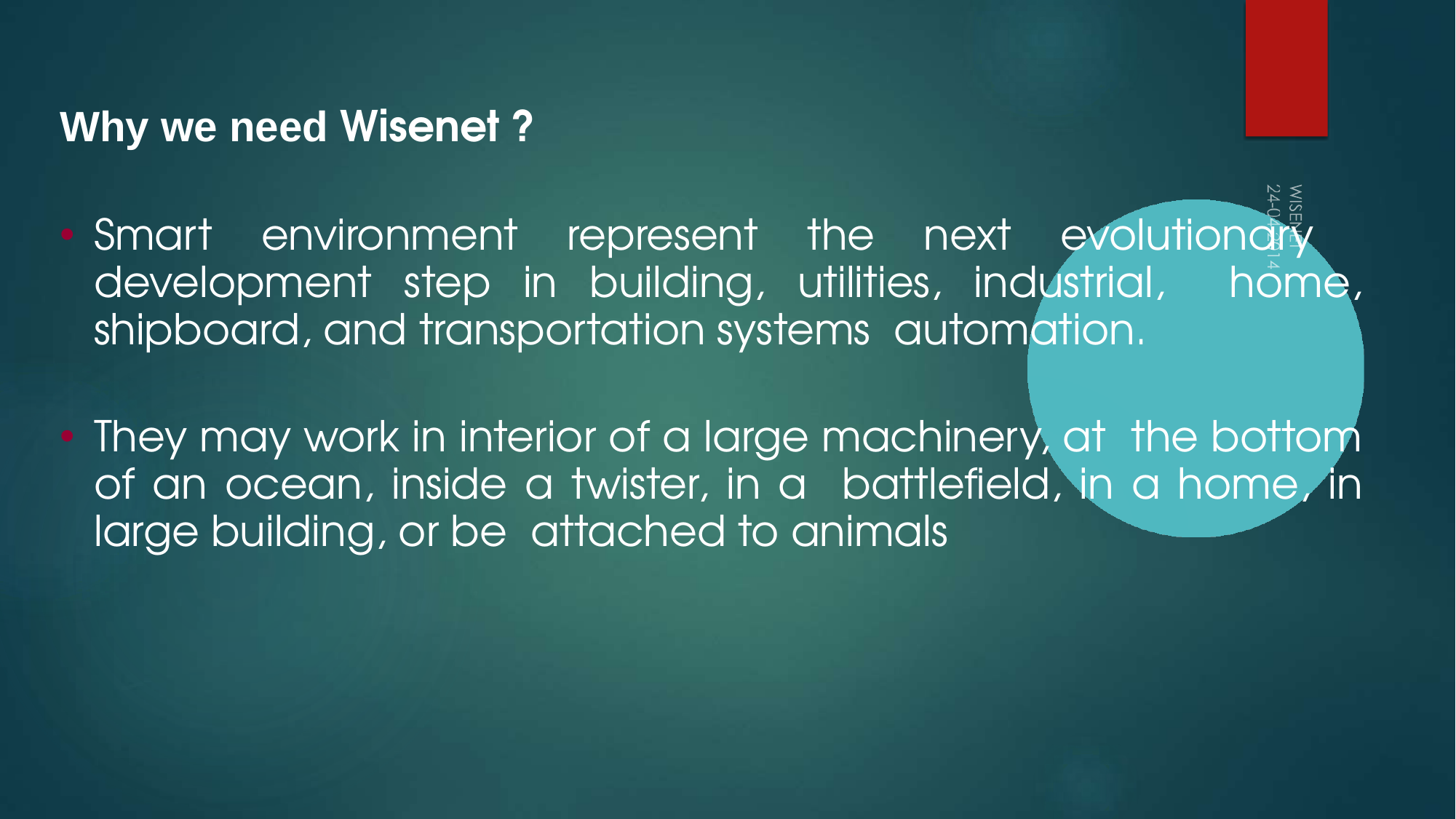

Why we need Wisenet ?

Smart environment represent the next evolutionary  development step in building, utilities, industrial,  home, shipboard, and transportation systems  automation.

They may work in interior of a large machinery, at  the bottom of an ocean, inside a twister, in a  battlefield, in a home, in large building, or be  attached to animals